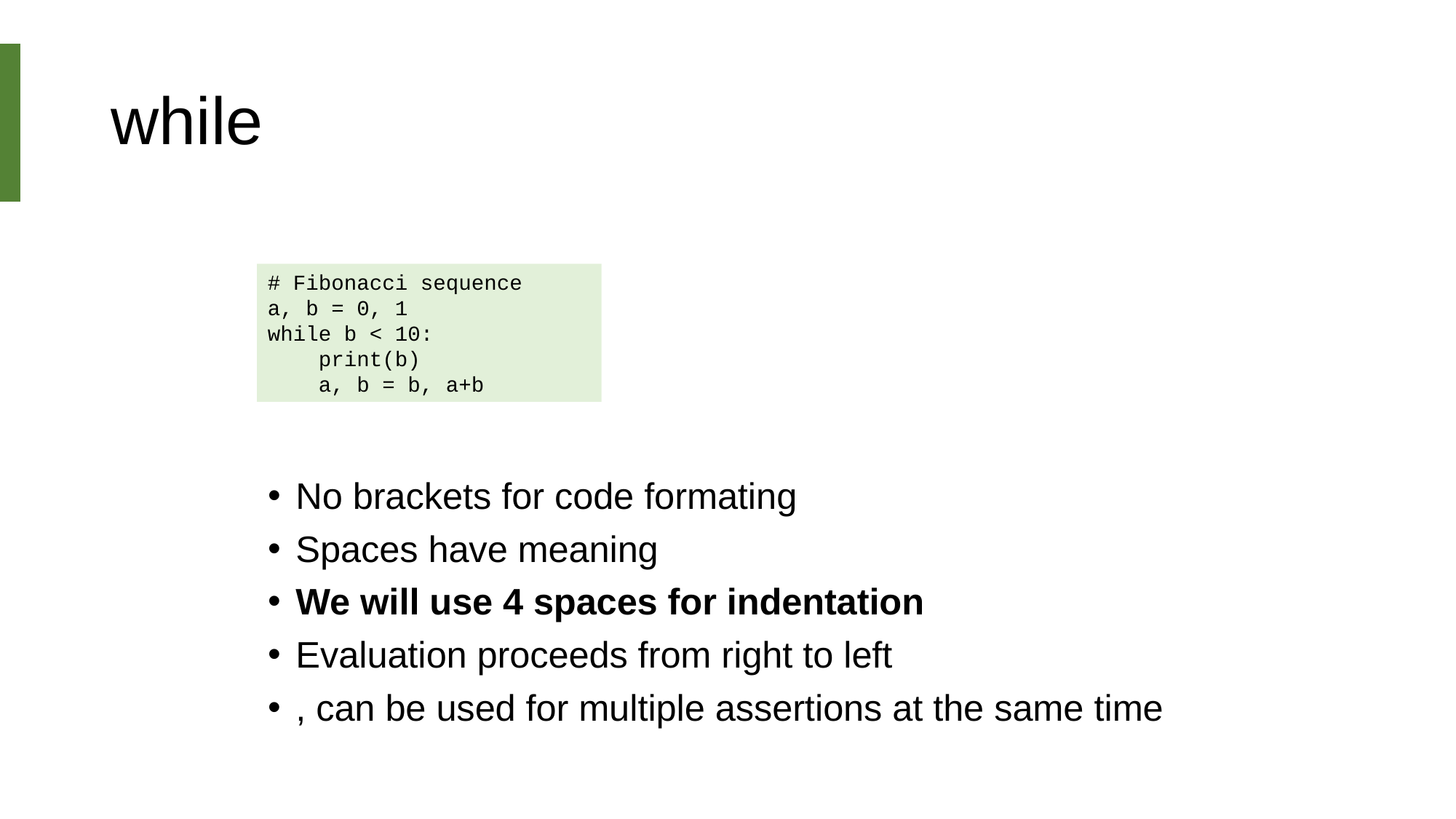

# while
# Fibonacci sequence
a, b = 0, 1
while b < 10:
    print(b)
    a, b = b, a+b
No brackets for code formating
Spaces have meaning
We will use 4 spaces for indentation
Evaluation proceeds from right to left
, can be used for multiple assertions at the same time